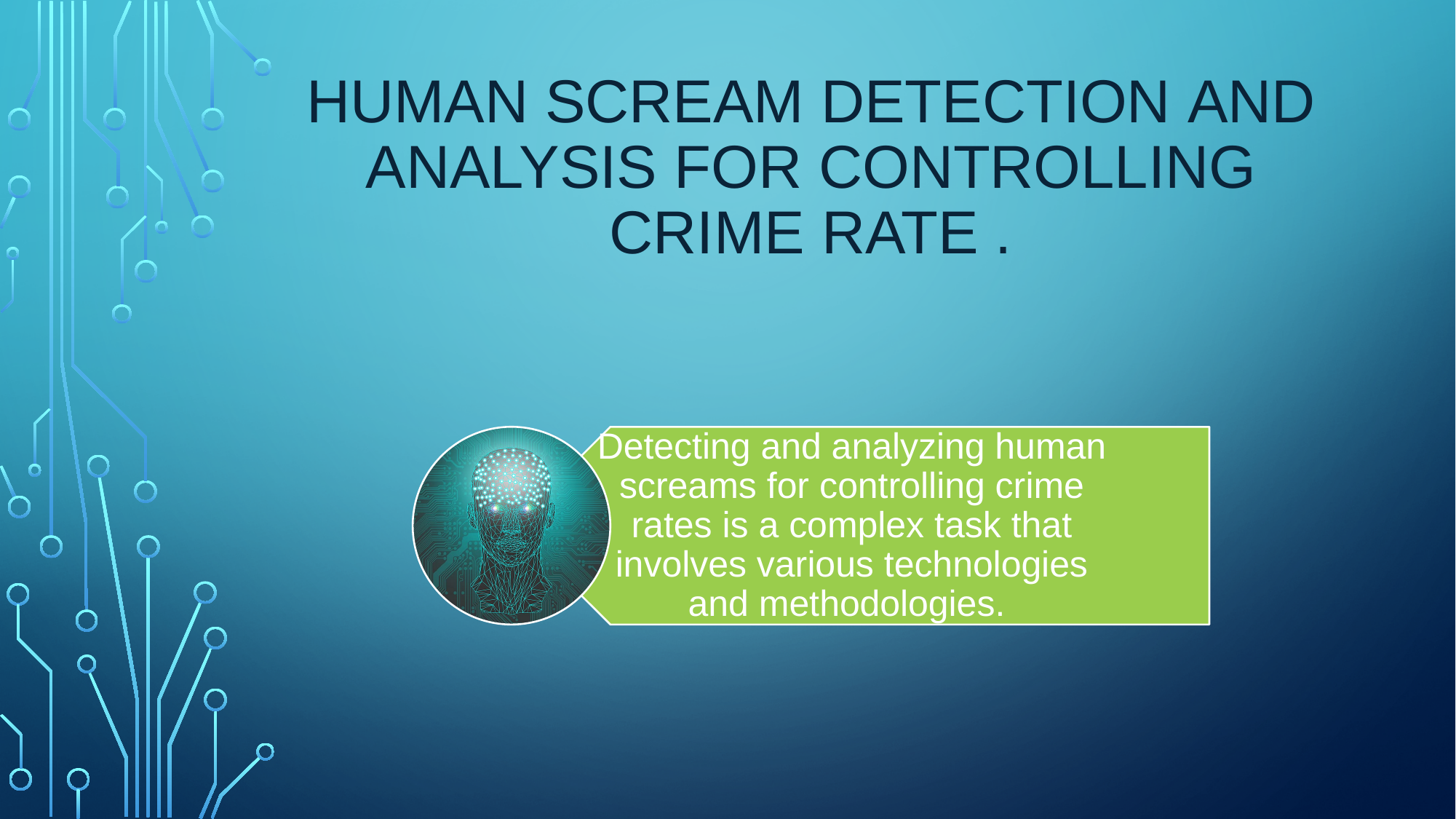

# HUMAN SCREAM DETECTION AND ANALYSIS FOR CONTROLLING CRIME RATE .
Detecting and analyzing human screams for controlling crime rates is a complex task that involves various technologies and methodologies.